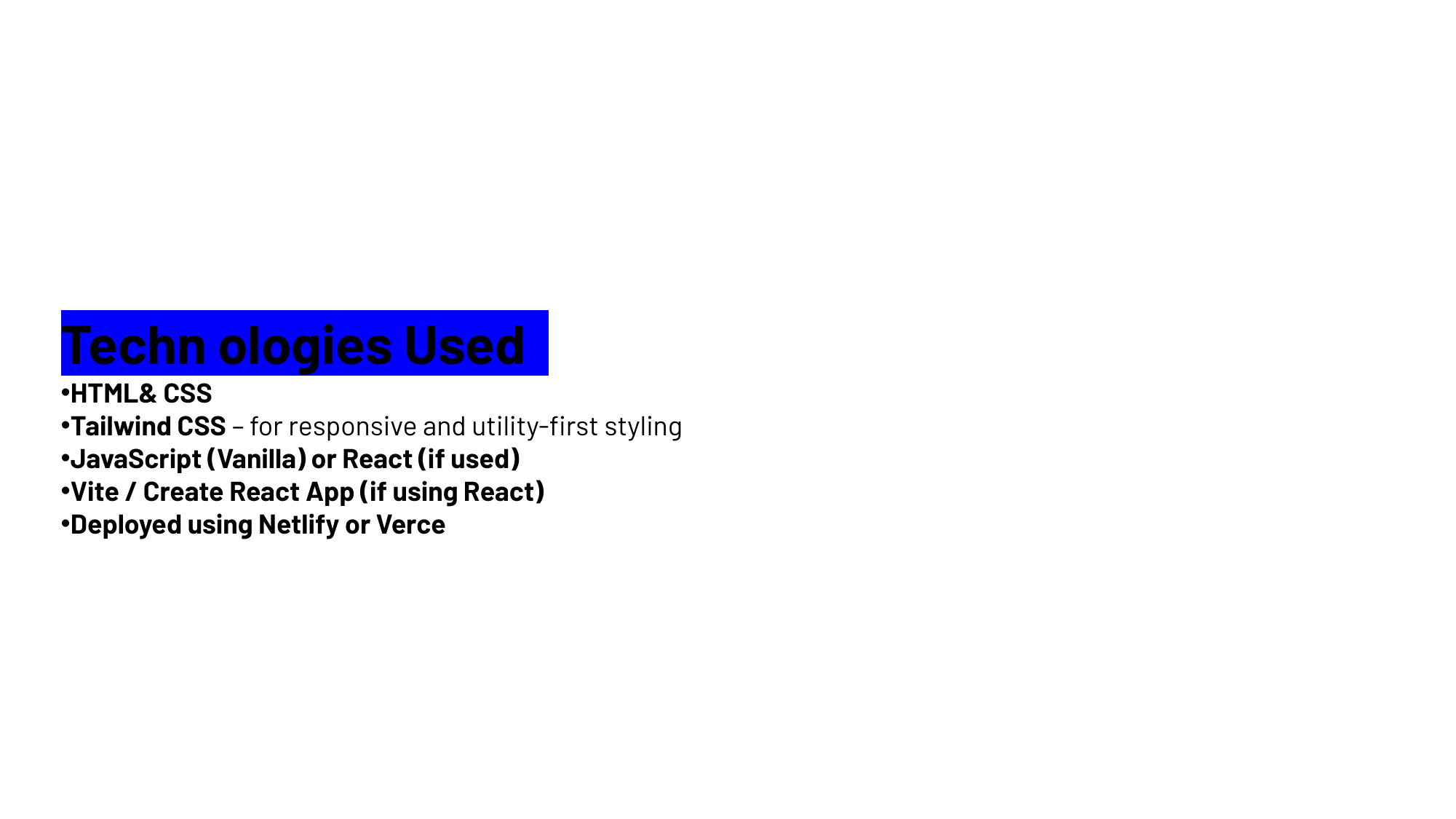

Techn ologies Used
HTML& CSS
Tailwind CSS – for responsive and utility-first styling
JavaScript (Vanilla) or React (if used)
Vite / Create React App (if using React)
Deployed using Netlify or Verce